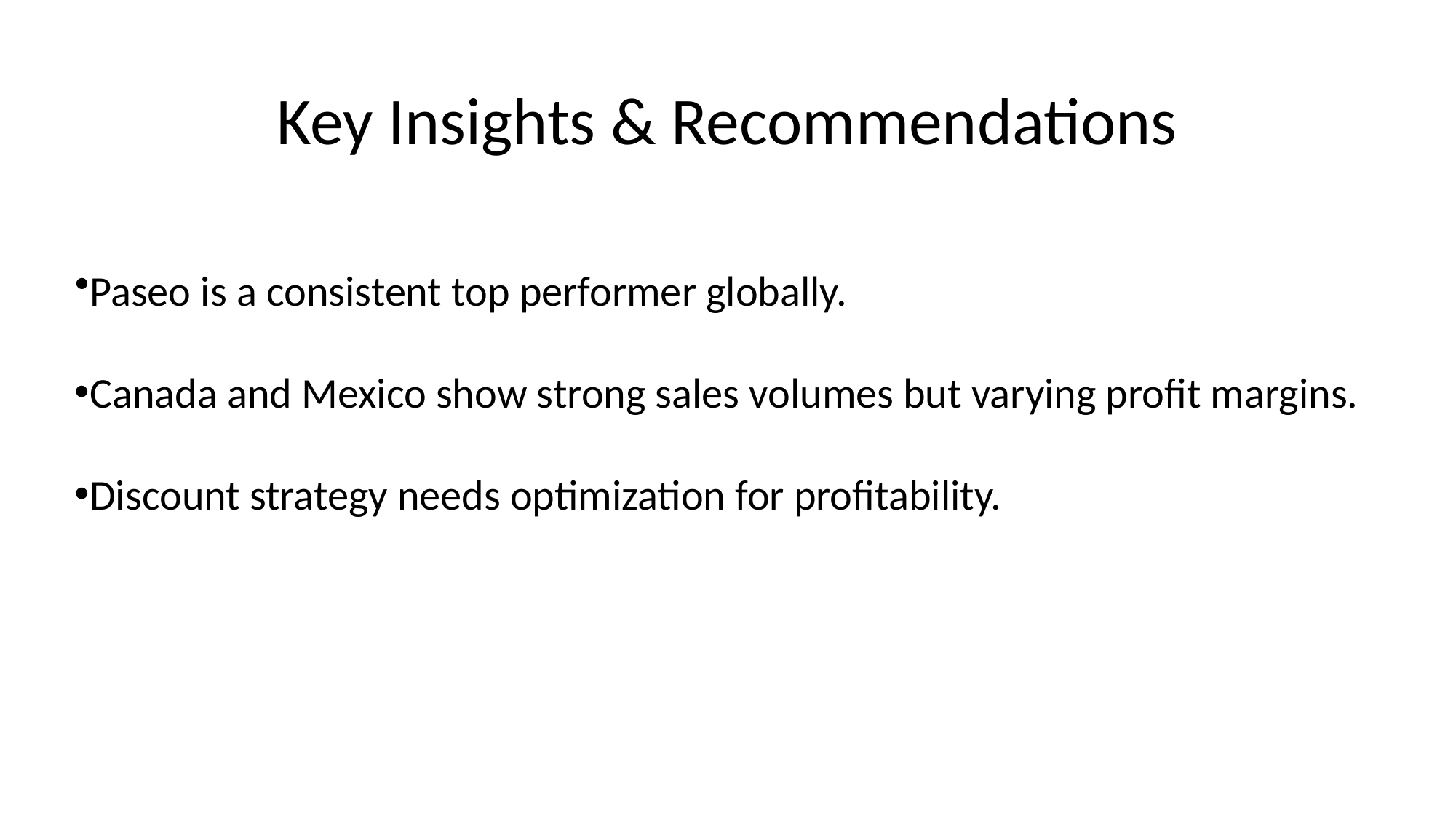

# Key Insights & Recommendations
Paseo is a consistent top performer globally.

Canada and Mexico show strong sales volumes but varying profit margins.

Discount strategy needs optimization for profitability.